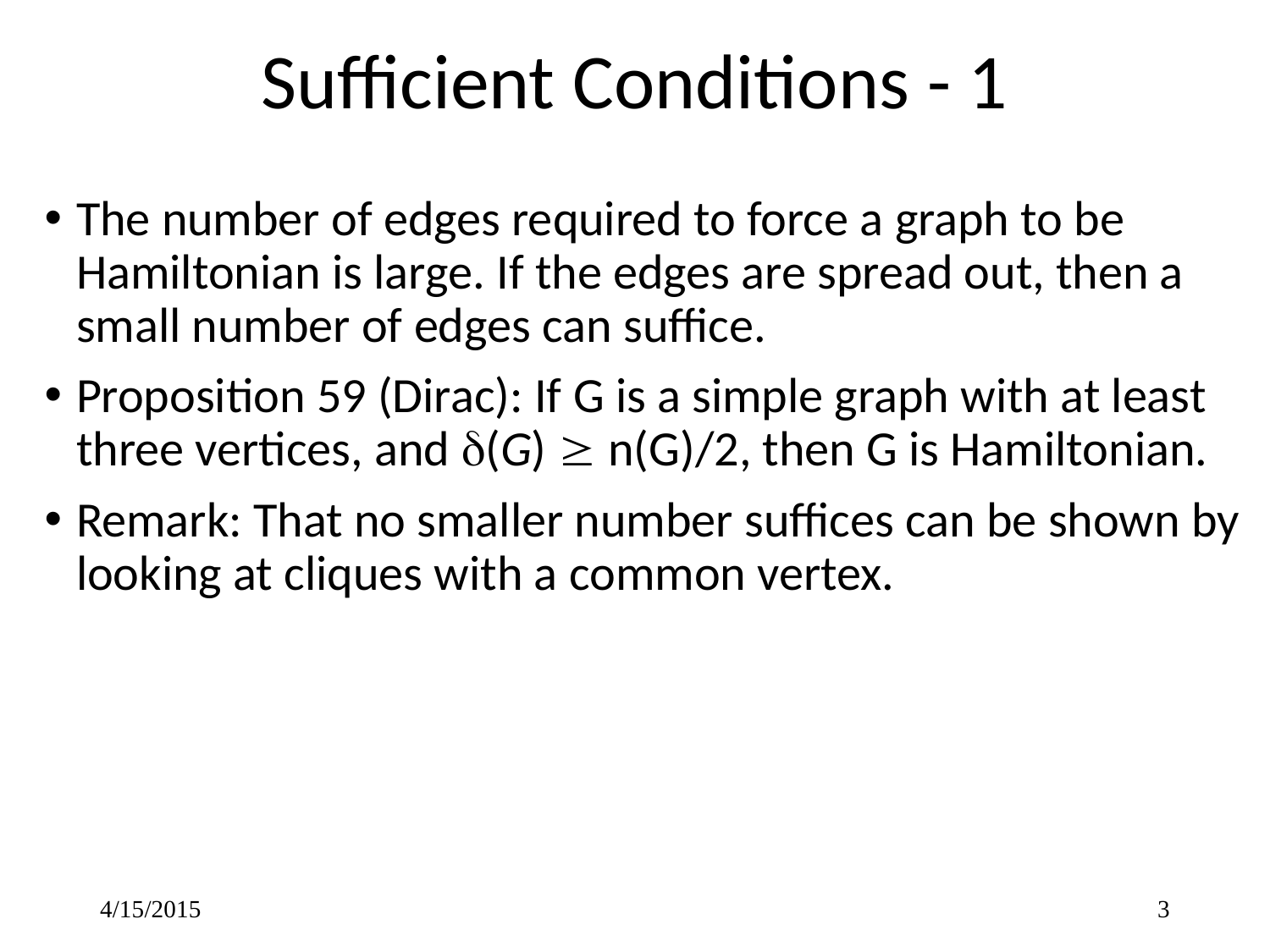

# Sufficient Conditions - 1
The number of edges required to force a graph to be Hamiltonian is large. If the edges are spread out, then a small number of edges can suffice.
Proposition 59 (Dirac): If G is a simple graph with at least three vertices, and δ(G) ≥ n(G)/2, then G is Hamiltonian.
Remark: That no smaller number suffices can be shown by looking at cliques with a common vertex.

4/15/2015
3